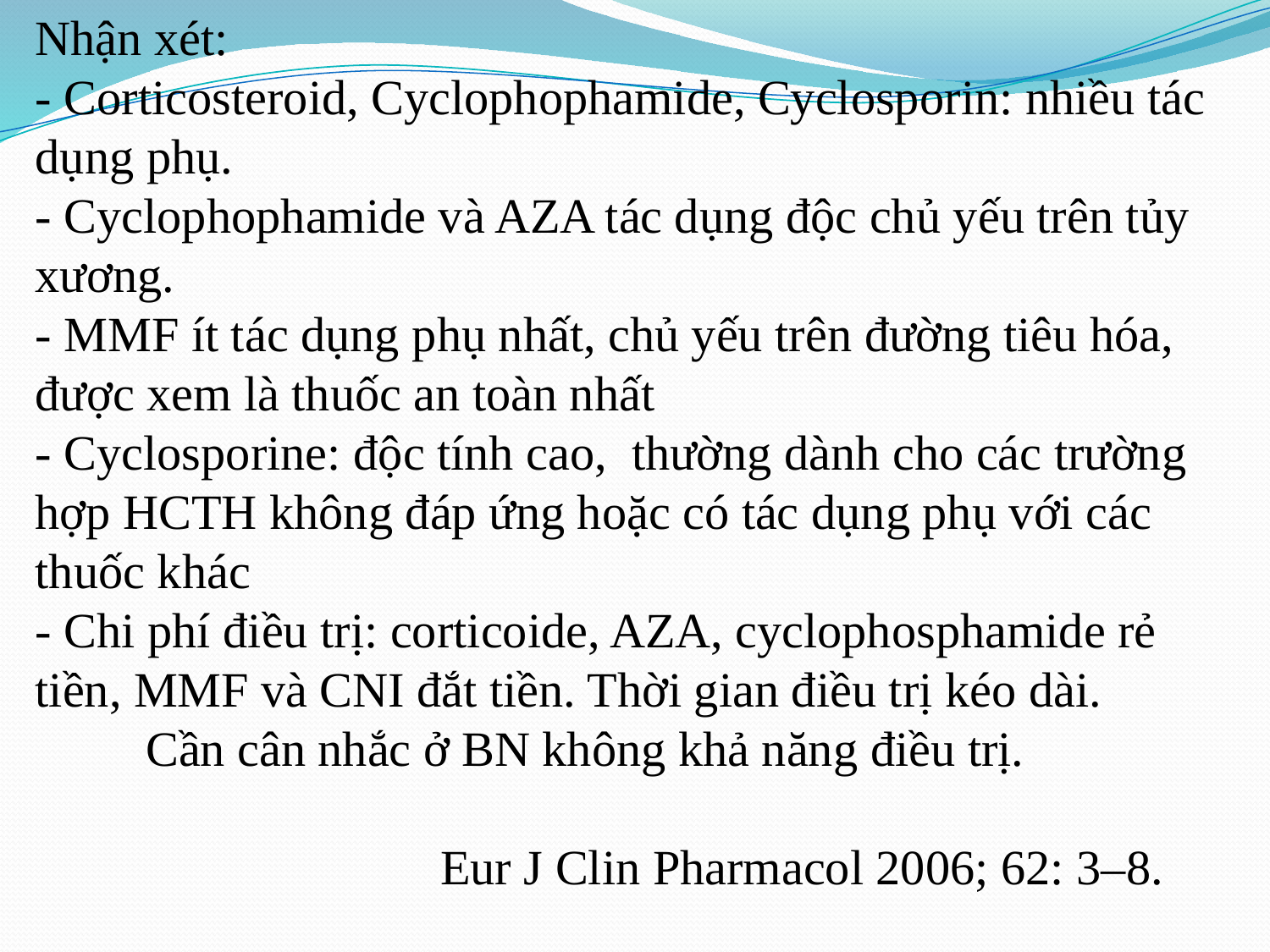

Nhận xét:
- Corticosteroid, Cyclophophamide, Cyclosporin: nhiều tác dụng phụ.
- Cyclophophamide và AZA tác dụng độc chủ yếu trên tủy xương.
- MMF ít tác dụng phụ nhất, chủ yếu trên đường tiêu hóa, được xem là thuốc an toàn nhất
- Cyclosporine: độc tính cao,  thường dành cho các trường hợp HCTH không đáp ứng hoặc có tác dụng phụ với các thuốc khác
- Chi phí điều trị: corticoide, AZA, cyclophosphamide rẻ tiền, MMF và CNI đắt tiền. Thời gian điều trị kéo dài.
         Cần cân nhắc ở BN không khả năng điều trị.

                                 Eur J Clin Pharmacol 2006; 62: 3–8.